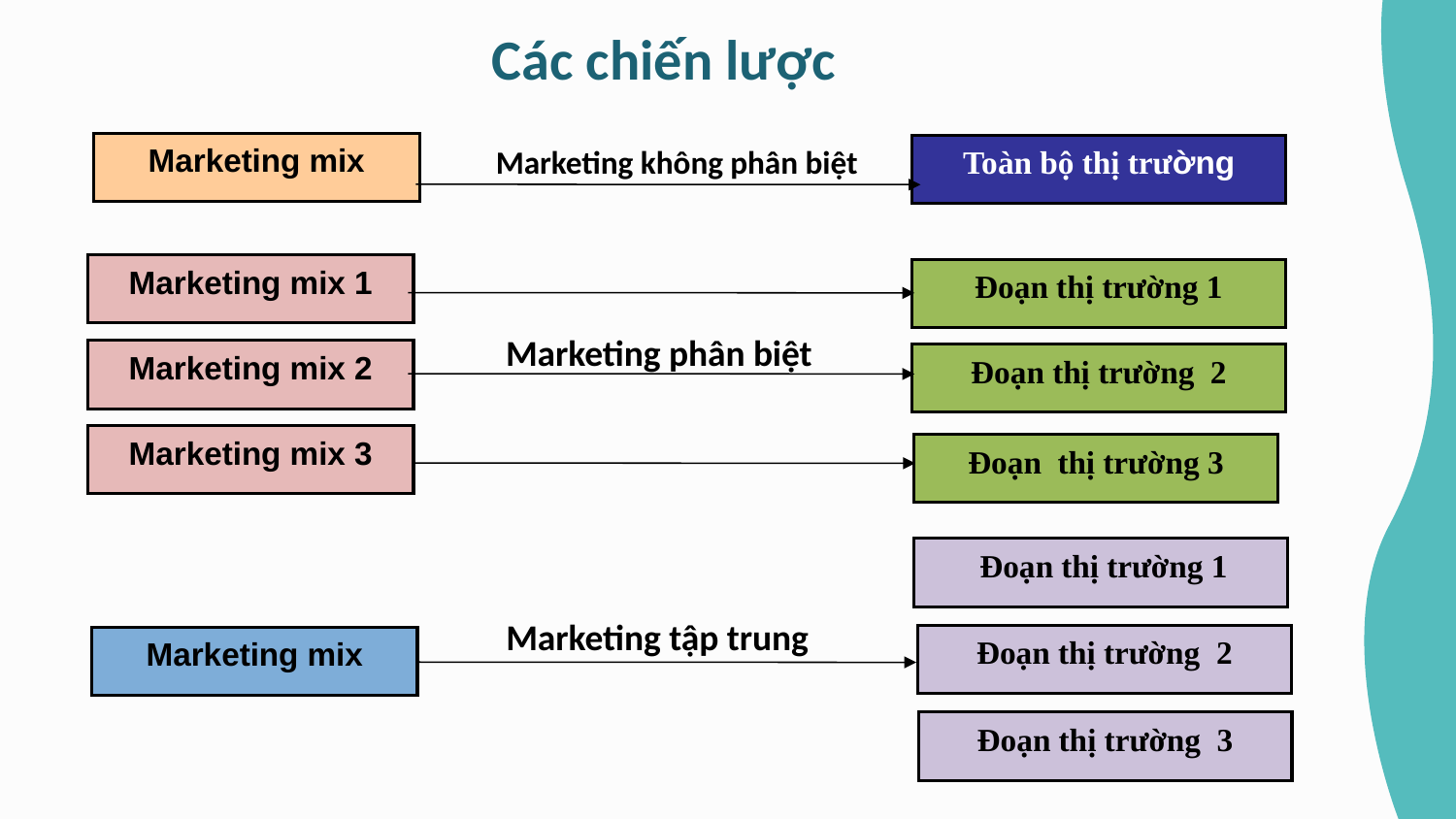

Các chiến lược
Marketing mix
Toàn bộ thị trường

Marketing mix 1
Đoạn thị trường 1

Marketing mix 2
Đoạn thị trường  2

Marketing mix 3
Đoạn  thị trường 3

 Đoạn thị trường 1
Đoạn thị trường  2
Marketing mix

Đoạn thị trường  3
Marketing không phân biệt
Marketing phân biệt
Marketing tập trung